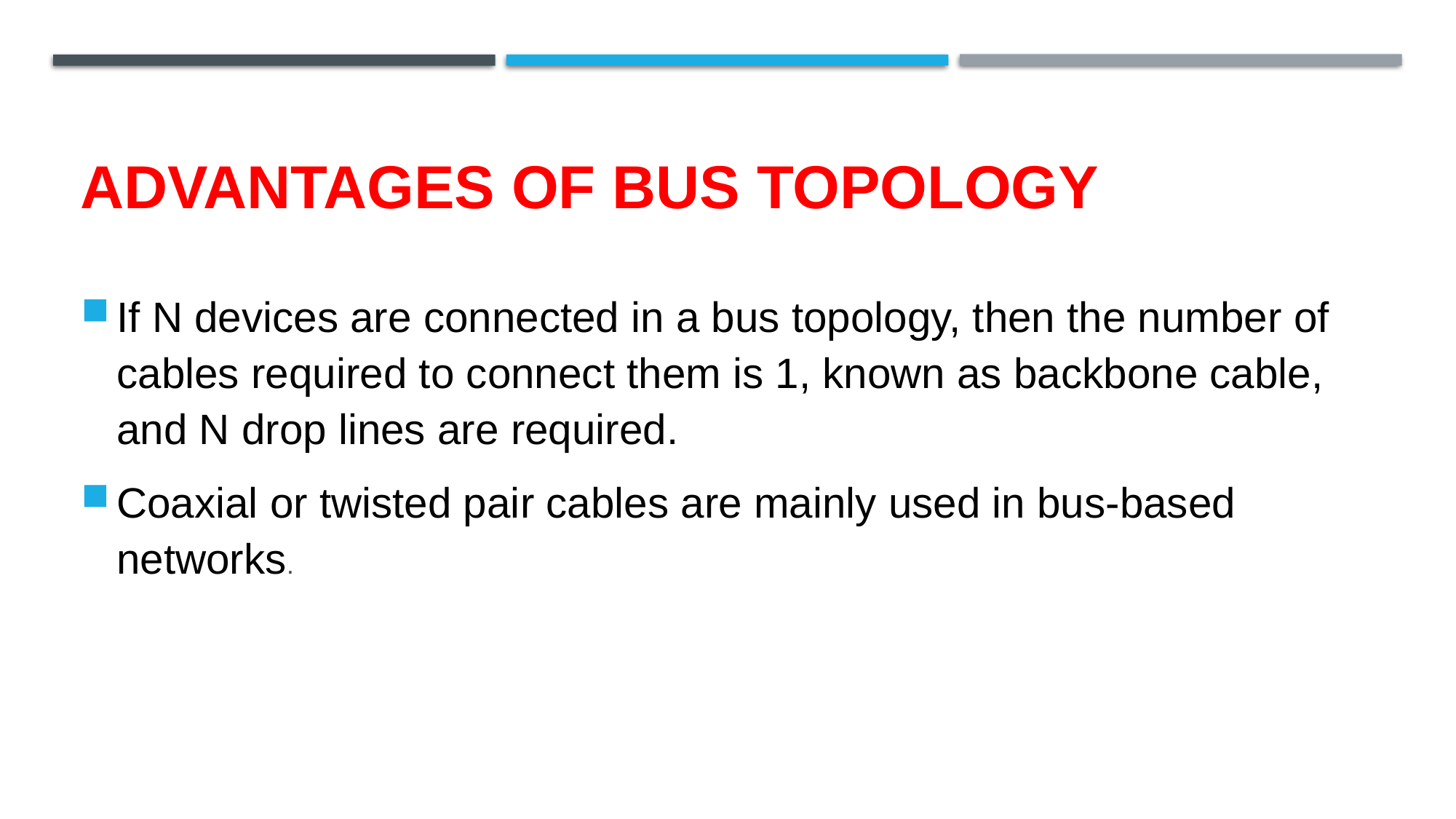

# ADVANTAGES OF BUS TOPOLOGY
If N devices are connected in a bus topology, then the number of cables required to connect them is 1, known as backbone cable, and N drop lines are required.
Coaxial or twisted pair cables are mainly used in bus-based networks.